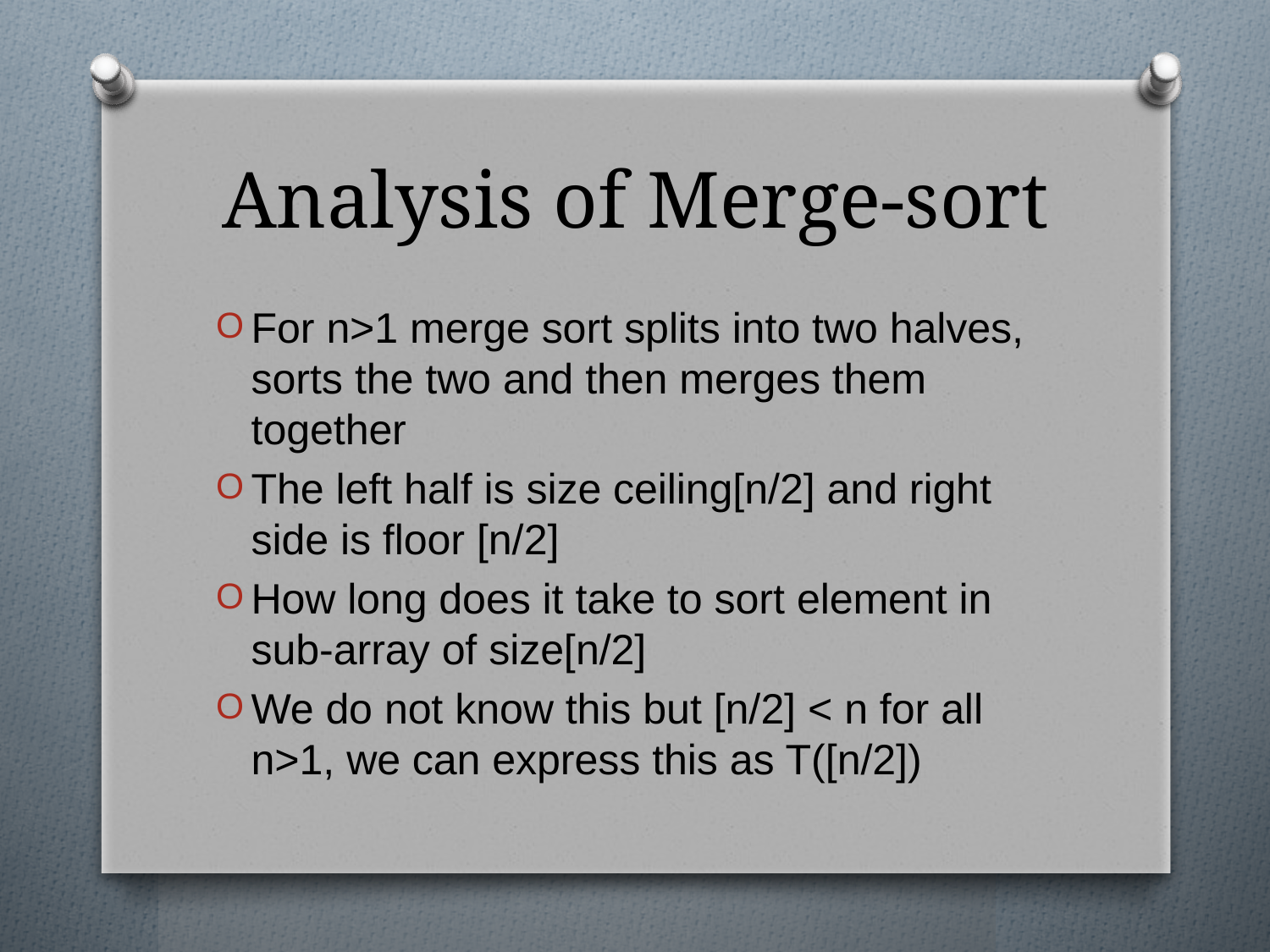

# Analysis of Merge-sort
For n>1 merge sort splits into two halves, sorts the two and then merges them together
The left half is size ceiling[n/2] and right side is floor [n/2]
How long does it take to sort element in sub-array of size[n/2]
We do not know this but [n/2] < n for all n>1, we can express this as T([n/2])